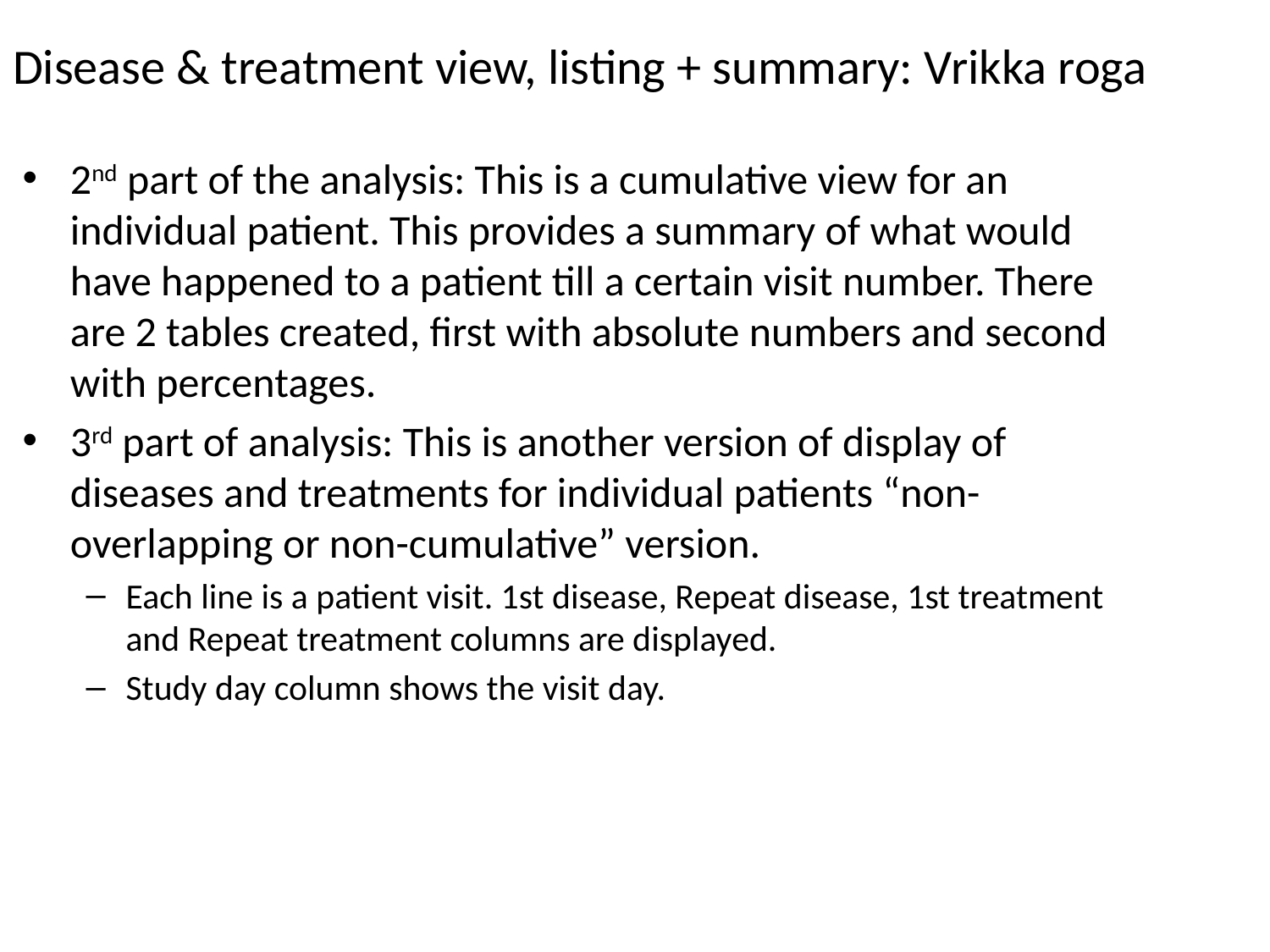

Disease & treatment view, listing + summary: Vrikka roga
2nd part of the analysis: This is a cumulative view for an individual patient. This provides a summary of what would have happened to a patient till a certain visit number. There are 2 tables created, first with absolute numbers and second with percentages.
3rd part of analysis: This is another version of display of diseases and treatments for individual patients “non-overlapping or non-cumulative” version.
Each line is a patient visit. 1st disease, Repeat disease, 1st treatment and Repeat treatment columns are displayed.
Study day column shows the visit day.